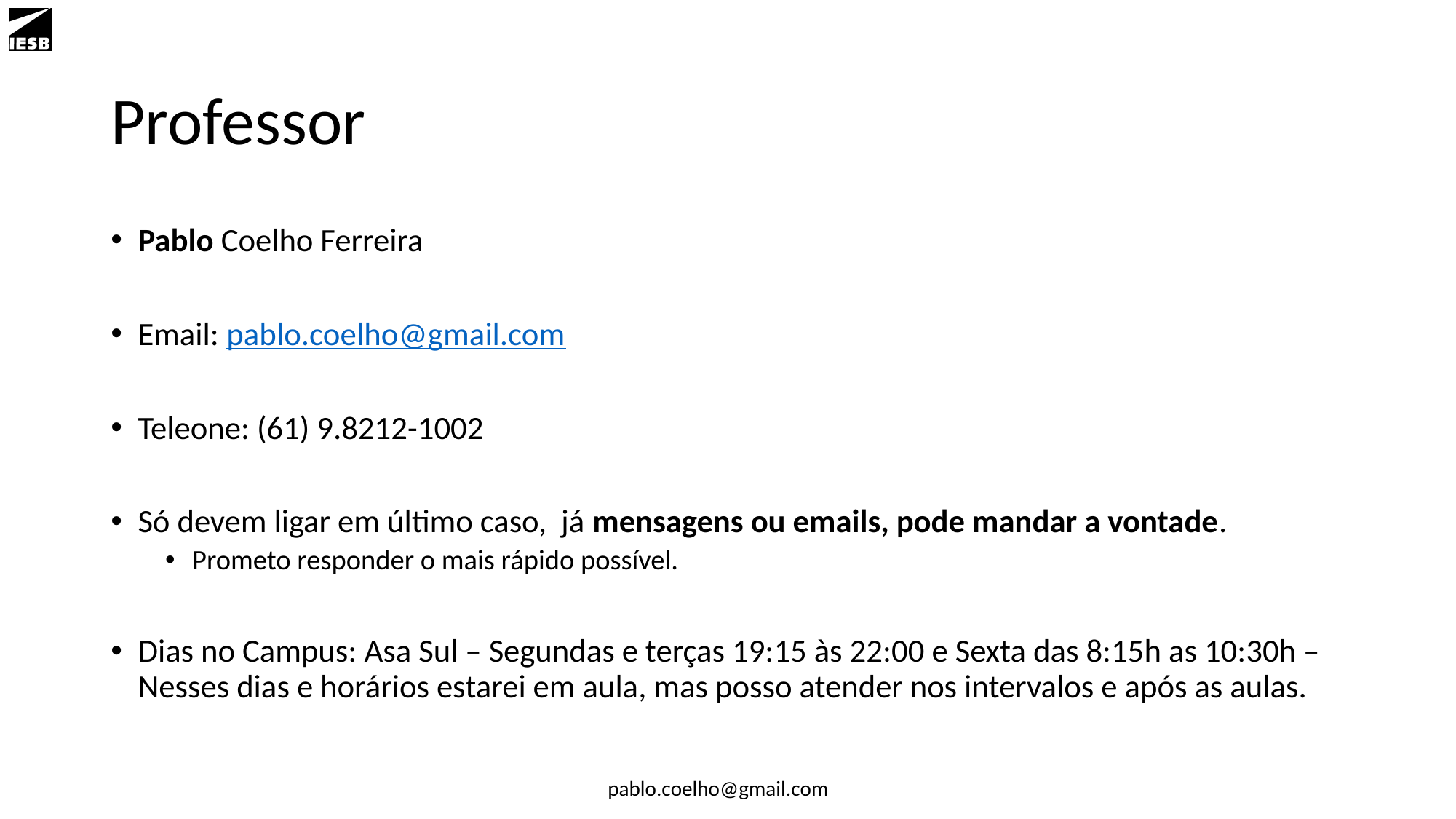

# Professor
Pablo Coelho Ferreira

Email: pablo.coelho@gmail.com

Teleone: (61) 9.8212-1002

Só devem ligar em último caso,  já mensagens ou emails, pode mandar a vontade.
Prometo responder o mais rápido possível.

Dias no Campus: Asa Sul – Segundas e terças 19:15 às 22:00 e Sexta das 8:15h as 10:30h – Nesses dias e horários estarei em aula, mas posso atender nos intervalos e após as aulas.